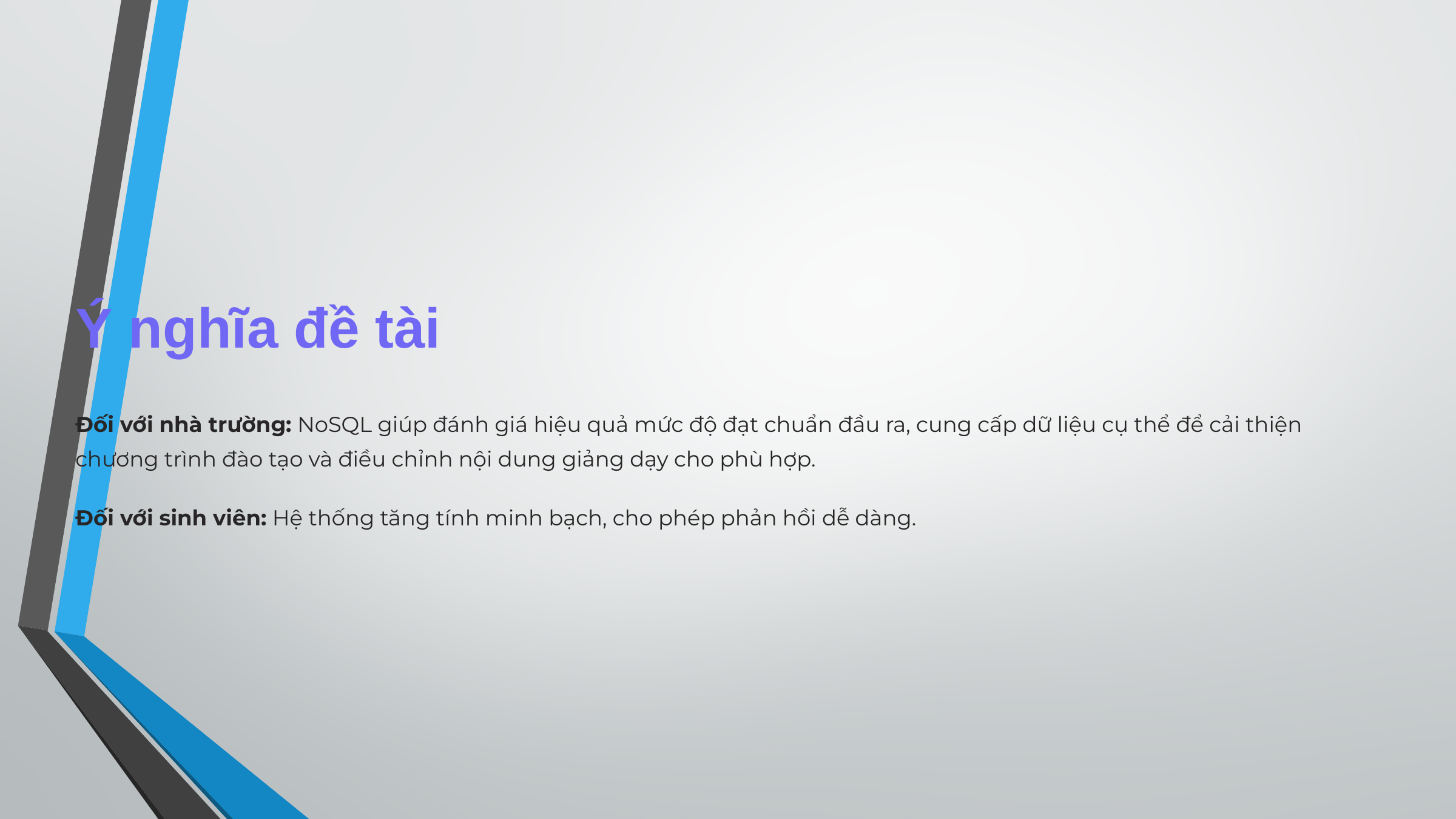

Ý nghĩa đề tài
Đối với nhà trường: NoSQL giúp đánh giá hiệu quả mức độ đạt chuẩn đầu ra, cung cấp dữ liệu cụ thể để cải thiện chương trình đào tạo và điều chỉnh nội dung giảng dạy cho phù hợp.
Đối với sinh viên: Hệ thống tăng tính minh bạch, cho phép phản hồi dễ dàng.